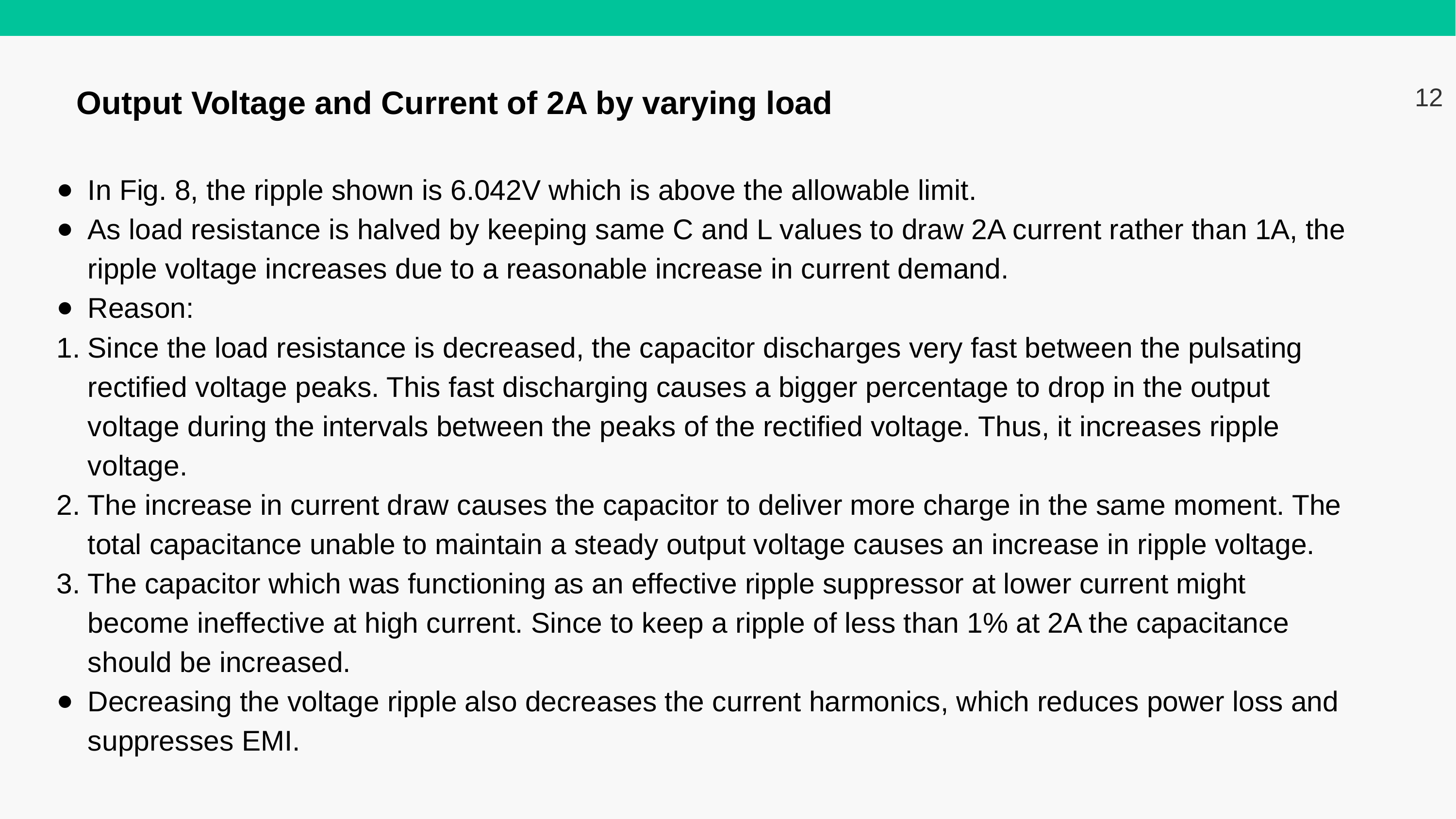

12

Output Voltage and Current of 2A by varying load

In Fig. 8, the ripple shown is 6.042V which is above the allowable limit.
As load resistance is halved by keeping same C and L values to draw 2A current rather than 1A, the ripple voltage increases due to a reasonable increase in current demand.
Reason:
Since the load resistance is decreased, the capacitor discharges very fast between the pulsating rectified voltage peaks. This fast discharging causes a bigger percentage to drop in the output voltage during the intervals between the peaks of the rectified voltage. Thus, it increases ripple voltage.
The increase in current draw causes the capacitor to deliver more charge in the same moment. The total capacitance unable to maintain a steady output voltage causes an increase in ripple voltage.
The capacitor which was functioning as an effective ripple suppressor at lower current might become ineffective at high current. Since to keep a ripple of less than 1% at 2A the capacitance should be increased.
Decreasing the voltage ripple also decreases the current harmonics, which reduces power loss and suppresses EMI.